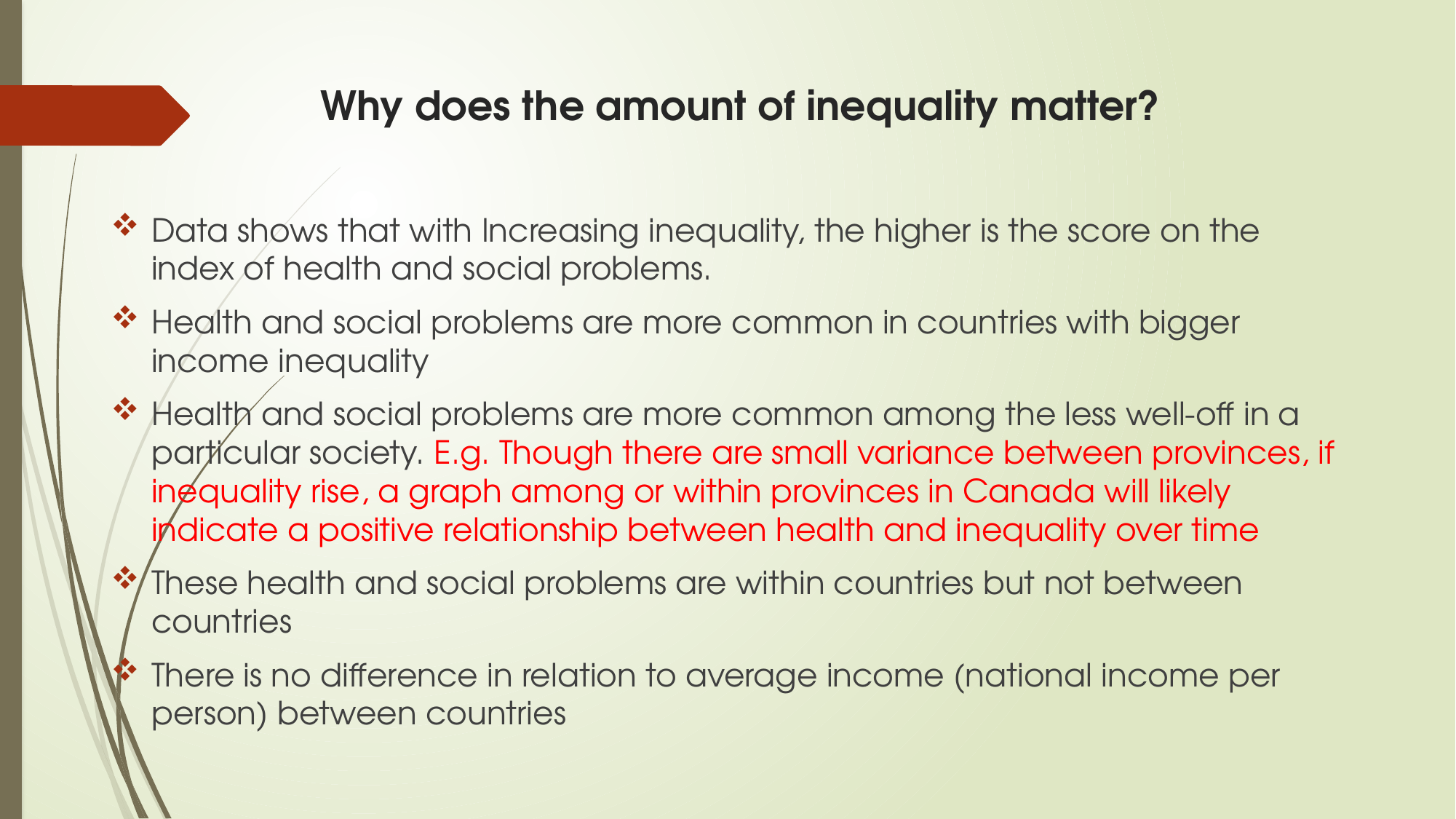

# Why does the amount of inequality matter?

Data shows that with Increasing inequality, the higher is the score on the index of health and social problems.
Health and social problems are more common in countries with bigger income inequality
Health and social problems are more common among the less well-off in a particular society. E.g. Though there are small variance between provinces, if inequality rise, a graph among or within provinces in Canada will likely indicate a positive relationship between health and inequality over time
These health and social problems are within countries but not between countries
There is no difference in relation to average income (national income per person) between countries